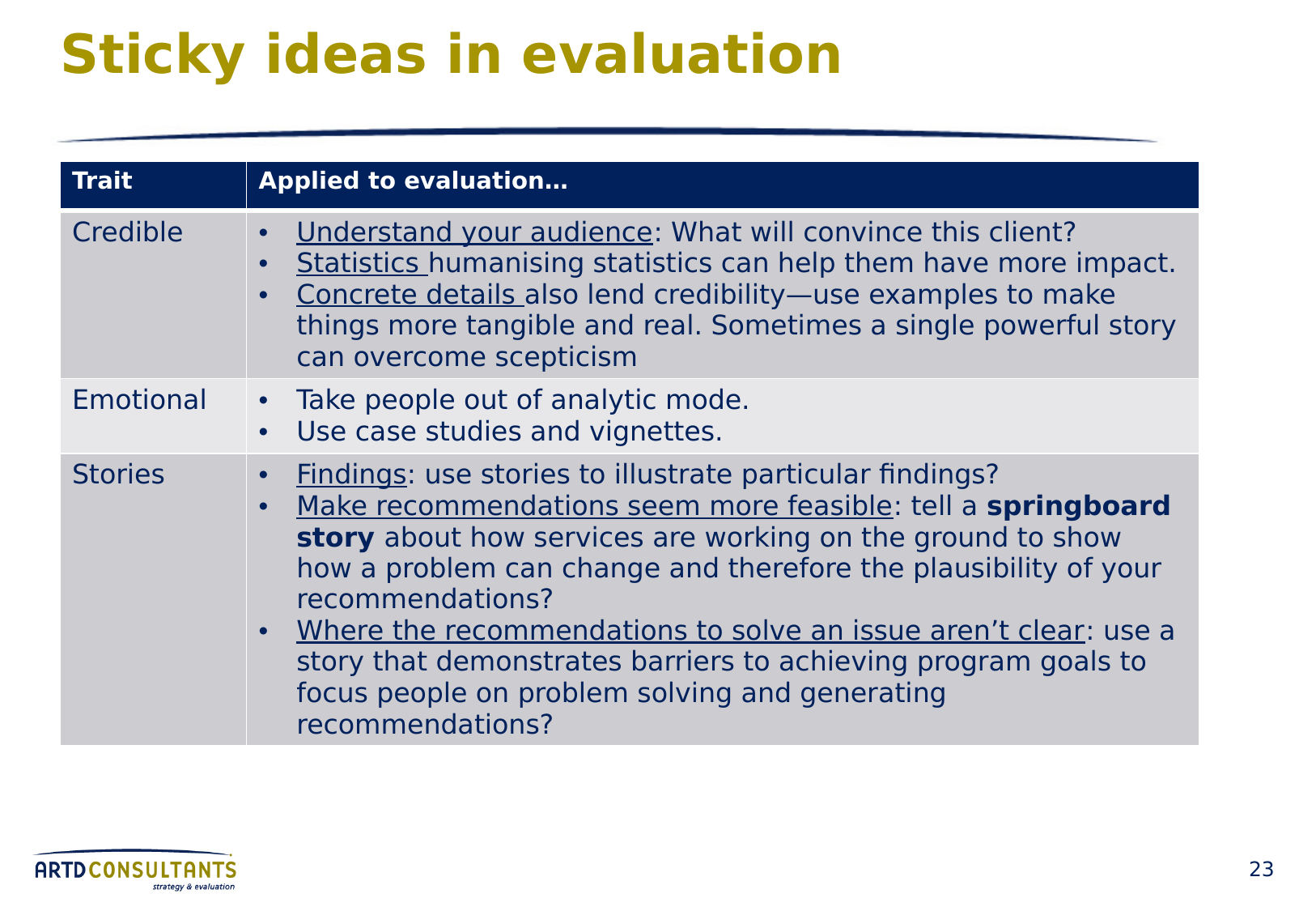

# Sticky ideas in evaluation
| Trait | Applied to evaluation… |
| --- | --- |
| Credible | Understand your audience: What will convince this client? Statistics humanising statistics can help them have more impact. Concrete details also lend credibility—use examples to make things more tangible and real. Sometimes a single powerful story can overcome scepticism |
| Emotional | Take people out of analytic mode. Use case studies and vignettes. |
| Stories | Findings: use stories to illustrate particular findings? Make recommendations seem more feasible: tell a springboard story about how services are working on the ground to show how a problem can change and therefore the plausibility of your recommendations? Where the recommendations to solve an issue aren’t clear: use a story that demonstrates barriers to achieving program goals to focus people on problem solving and generating recommendations? |
23